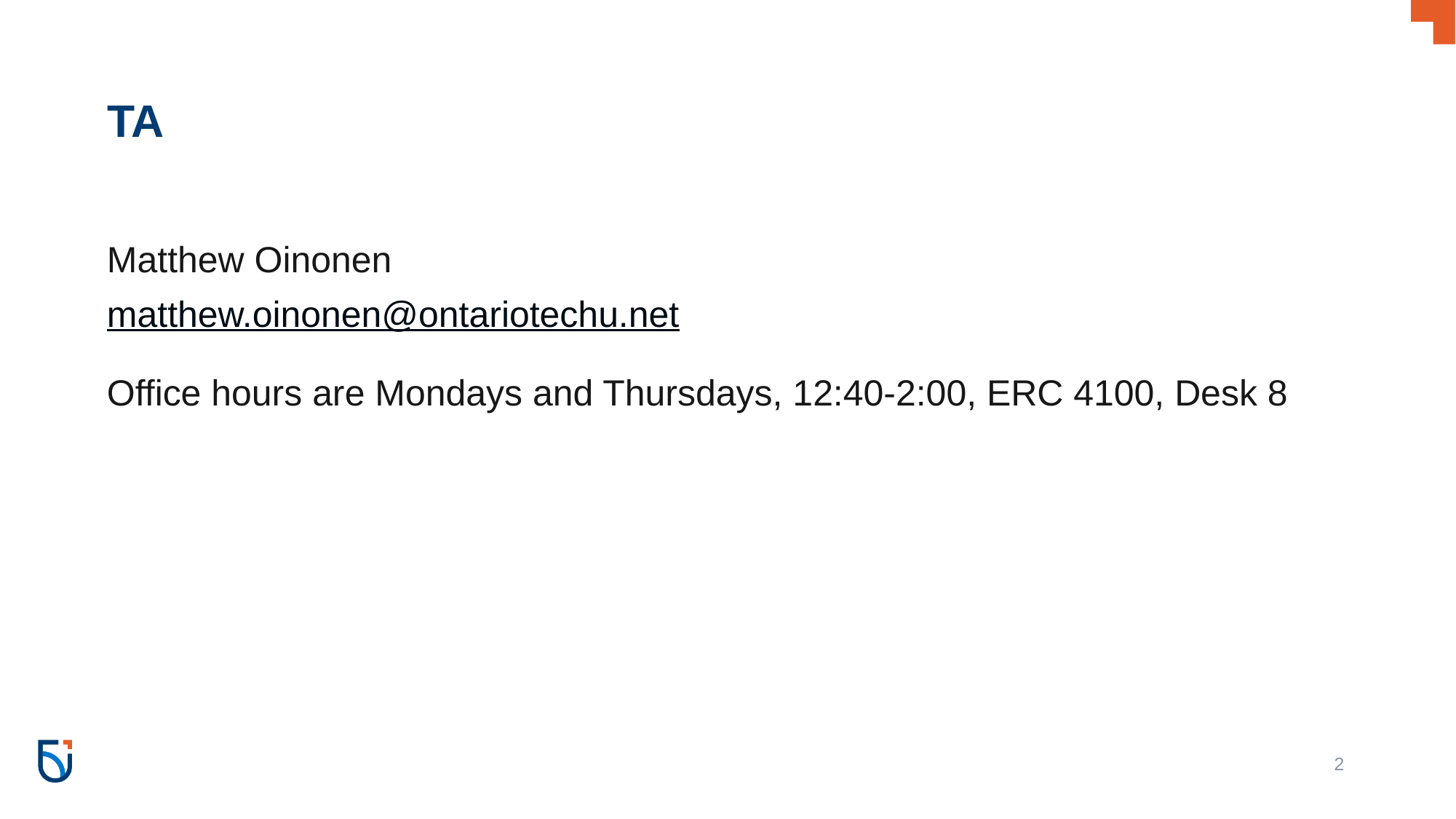

# TA
Matthew Oinonen
matthew.oinonen@ontariotechu.net
Office hours are Mondays and Thursdays, 12:40-2:00, ERC 4100, Desk 8
2